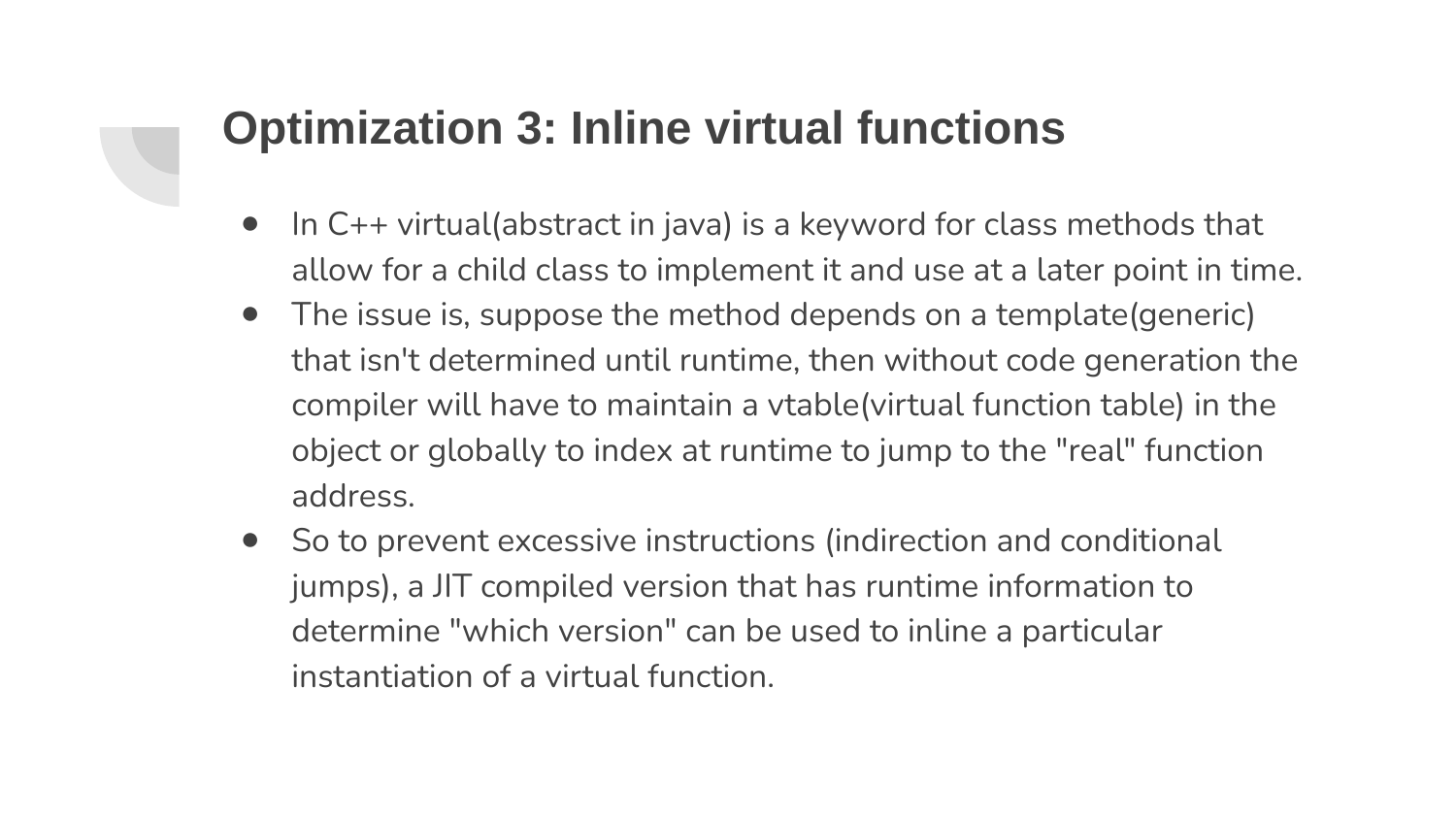

# Optimization 3: Inline virtual functions
In C++ virtual(abstract in java) is a keyword for class methods that allow for a child class to implement it and use at a later point in time.
The issue is, suppose the method depends on a template(generic) that isn't determined until runtime, then without code generation the compiler will have to maintain a vtable(virtual function table) in the object or globally to index at runtime to jump to the "real" function address.
So to prevent excessive instructions (indirection and conditional jumps), a JIT compiled version that has runtime information to determine "which version" can be used to inline a particular instantiation of a virtual function.